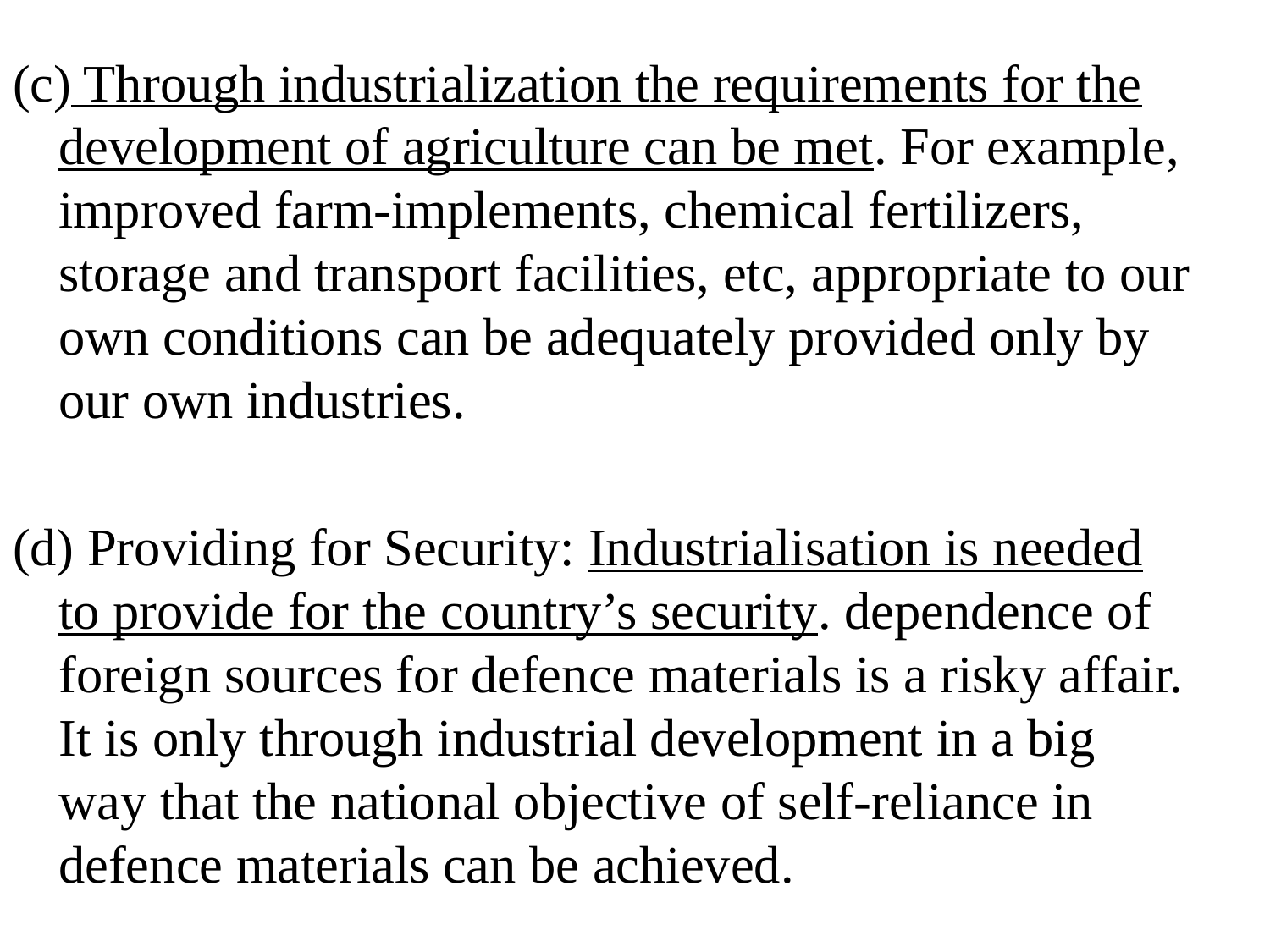

(c) Through industrialization the requirements for the development of agriculture can be met. For example, improved farm-implements, chemical fertilizers, storage and transport facilities, etc, appropriate to our own conditions can be adequately provided only by our own industries.

(d) Providing for Security: Industrialisation is needed to provide for the country’s security. dependence of foreign sources for defence materials is a risky affair. It is only through industrial development in a big way that the national objective of self-reliance in defence materials can be achieved.